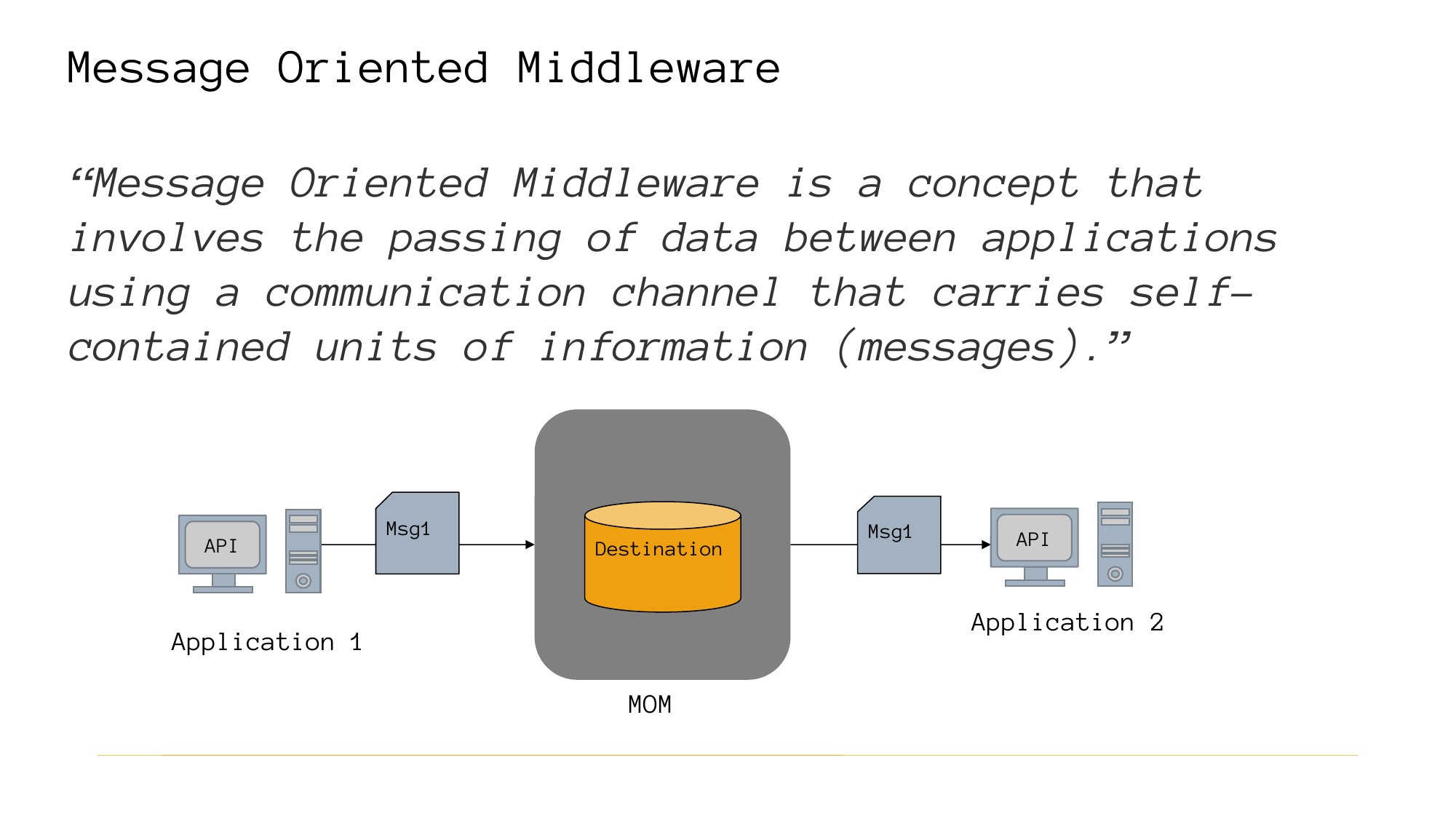

Message Oriented Middleware
“Message Oriented Middleware is a concept that involves the passing of data between applications using a communication channel that carries self-contained units of information (messages).”

Msg1
Msg1
Destination

API

API

Application 2
Application 1
MOM
MOM